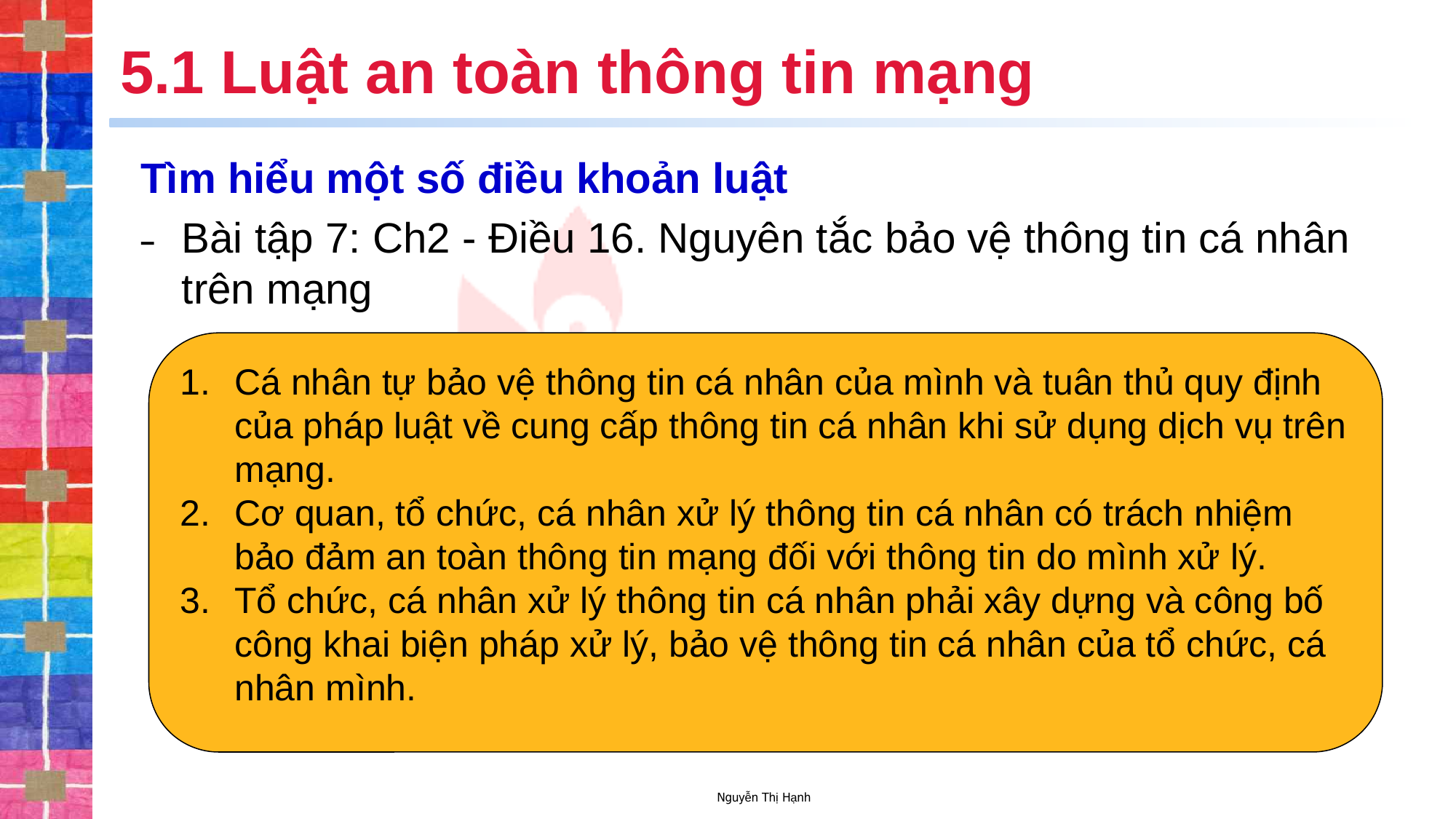

# 5.1 Luật an toàn thông tin mạng
Tìm hiểu một số điều khoản luật
Bài tập 7: Ch2 - Điều 16. Nguyên tắc bảo vệ thông tin cá nhân trên mạng
Cá nhân tự bảo vệ thông tin cá nhân của mình và tuân thủ quy định của pháp luật về cung cấp thông tin cá nhân khi sử dụng dịch vụ trên mạng.
Cơ quan, tổ chức, cá nhân xử lý thông tin cá nhân có trách nhiệm bảo đảm an toàn thông tin mạng đối với thông tin do mình xử lý.
Tổ chức, cá nhân xử lý thông tin cá nhân phải xây dựng và công bố công khai biện pháp xử lý, bảo vệ thông tin cá nhân của tổ chức, cá nhân mình.

Nguyễn Thị Hạnh